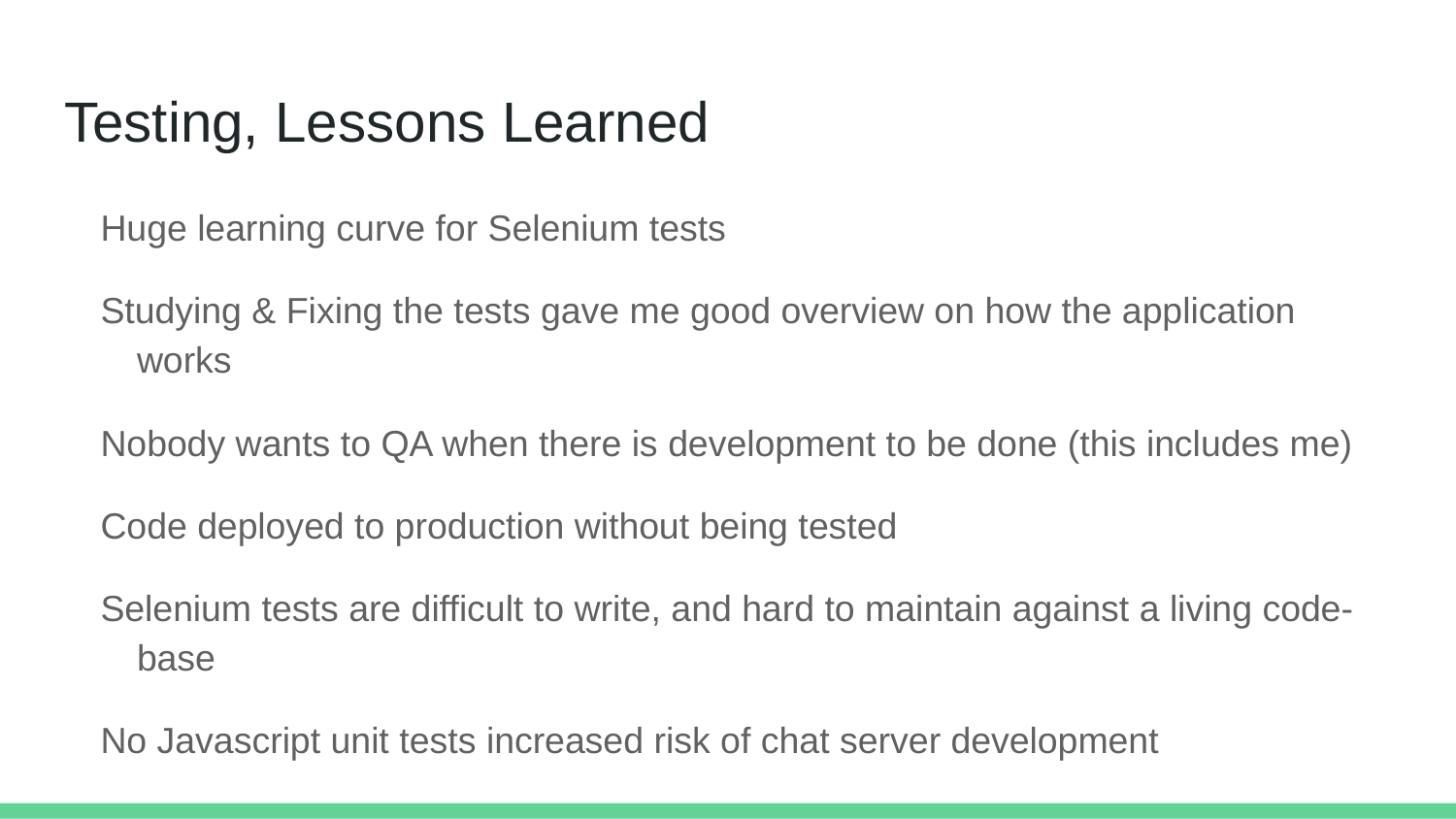

# Testing, Lessons Learned
Huge learning curve for Selenium tests
Studying & Fixing the tests gave me good overview on how the application works
Nobody wants to QA when there is development to be done (this includes me)
Code deployed to production without being tested
Selenium tests are difficult to write, and hard to maintain against a living code-base
No Javascript unit tests increased risk of chat server development